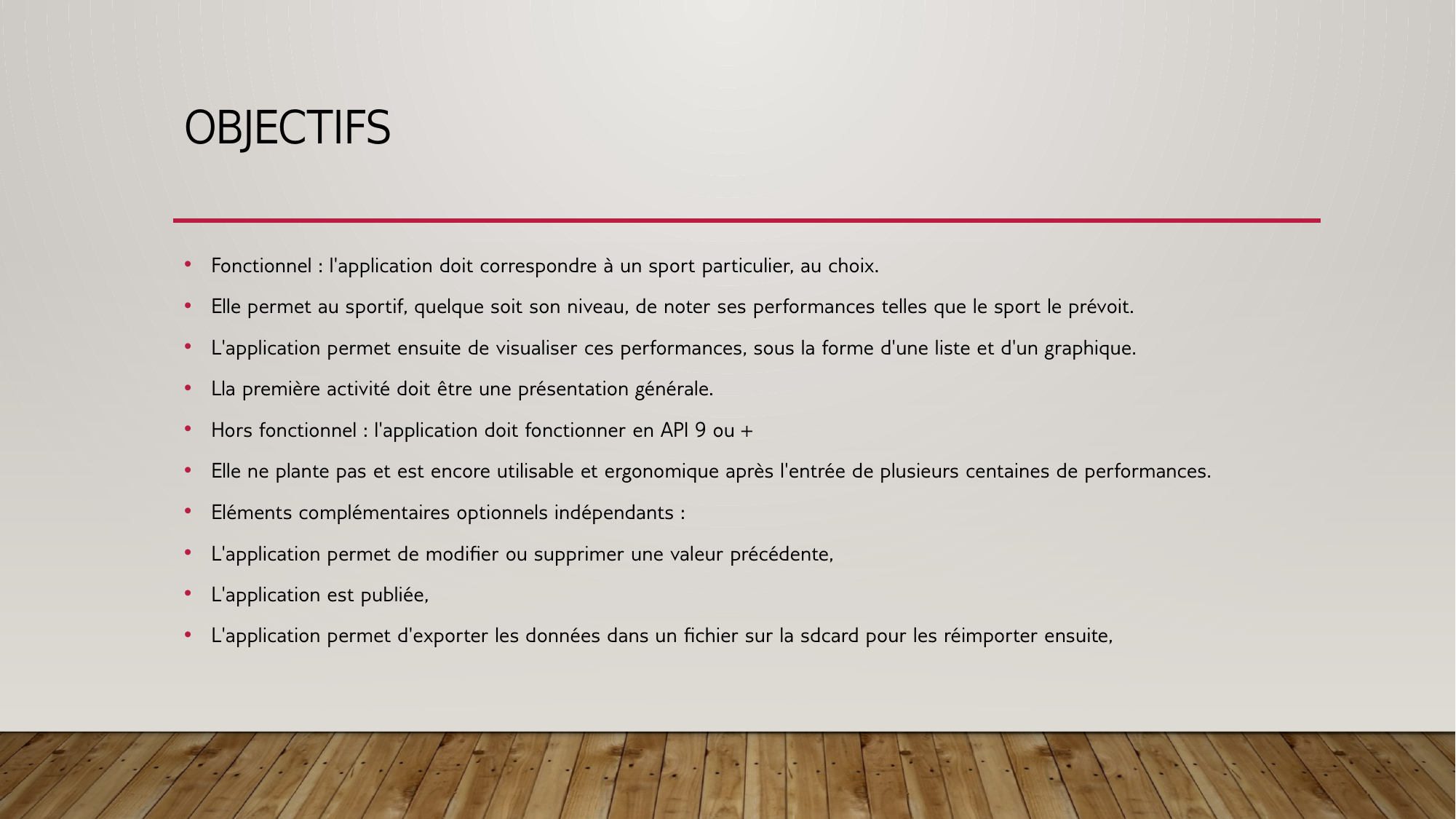

# objectifs
Fonctionnel : l'application doit correspondre à un sport particulier, au choix.
Elle permet au sportif, quelque soit son niveau, de noter ses performances telles que le sport le prévoit.
L'application permet ensuite de visualiser ces performances, sous la forme d'une liste et d'un graphique.
Lla première activité doit être une présentation générale.
Hors fonctionnel : l'application doit fonctionner en API 9 ou +
Elle ne plante pas et est encore utilisable et ergonomique après l'entrée de plusieurs centaines de performances.
Eléments complémentaires optionnels indépendants :
L'application permet de modifier ou supprimer une valeur précédente,
L'application est publiée,
L'application permet d'exporter les données dans un fichier sur la sdcard pour les réimporter ensuite,